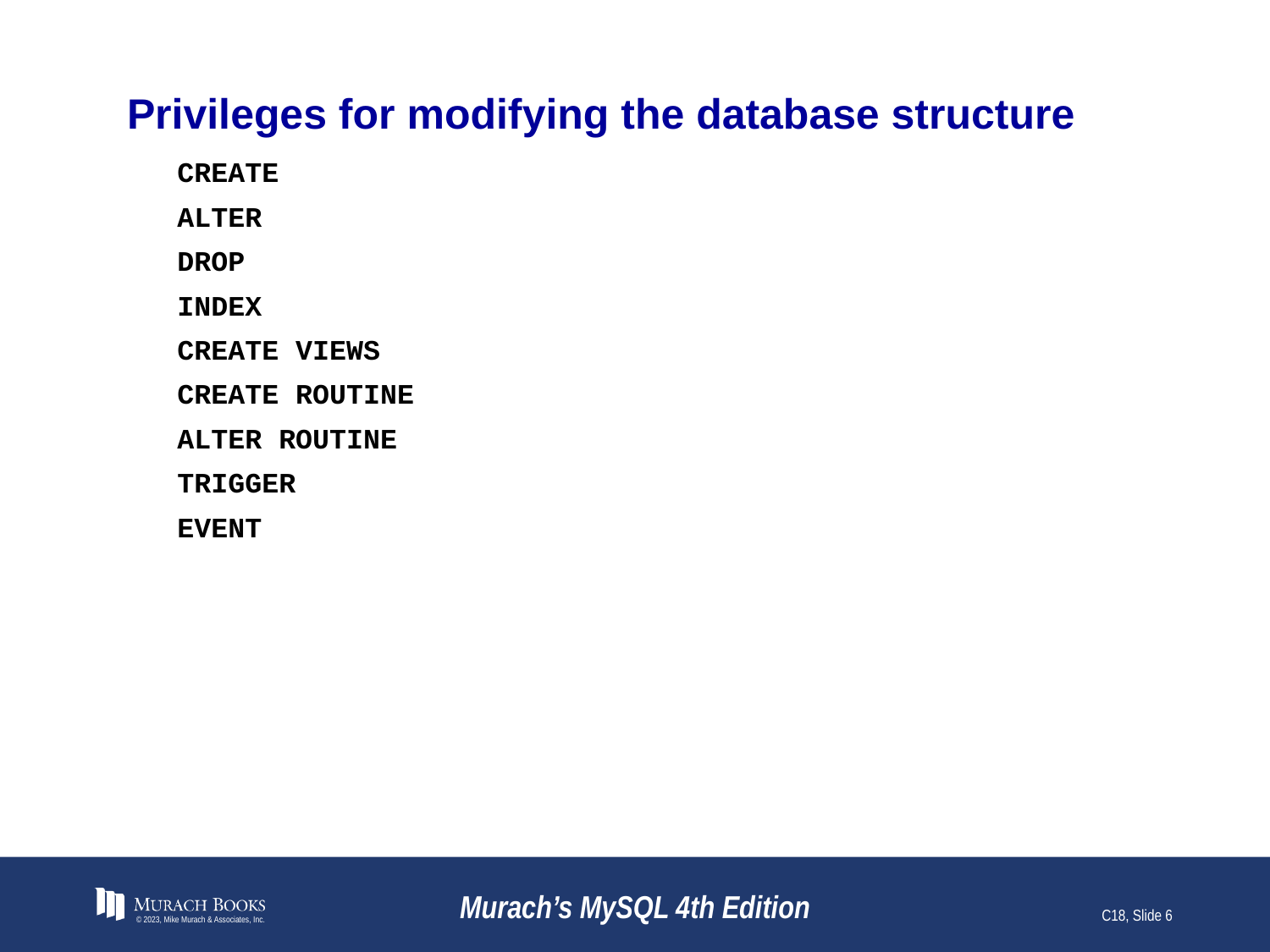

# Privileges for modifying the database structure
CREATE
ALTER
DROP
INDEX
CREATE VIEWS
CREATE ROUTINE
ALTER ROUTINE
TRIGGER
EVENT

© 2023, Mike Murach & Associates, Inc.
Murach’s MySQL 4th Edition

C18, Slide 6